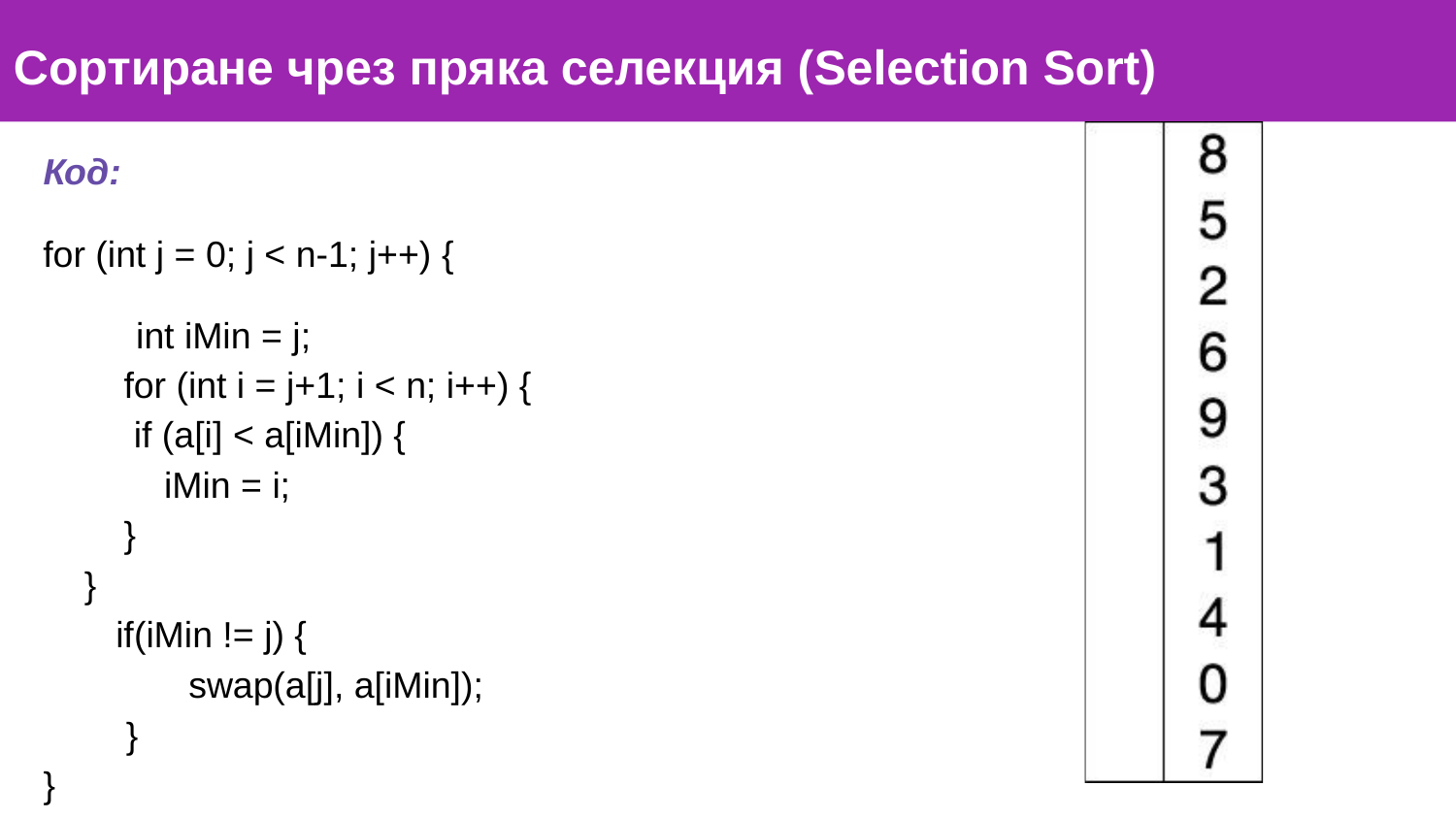

# Сортиране чрез пряка селекция (Selection Sort)

Код:
for (int j = 0; j < n-1; j++) {  int iMin = j;
for (int i = j+1; i < n; i++) {  if (a[i] < a[iMin]) {
iMin = i;
}
}
if(iMin != j) {
swap(a[j], a[iMin]);
}
}